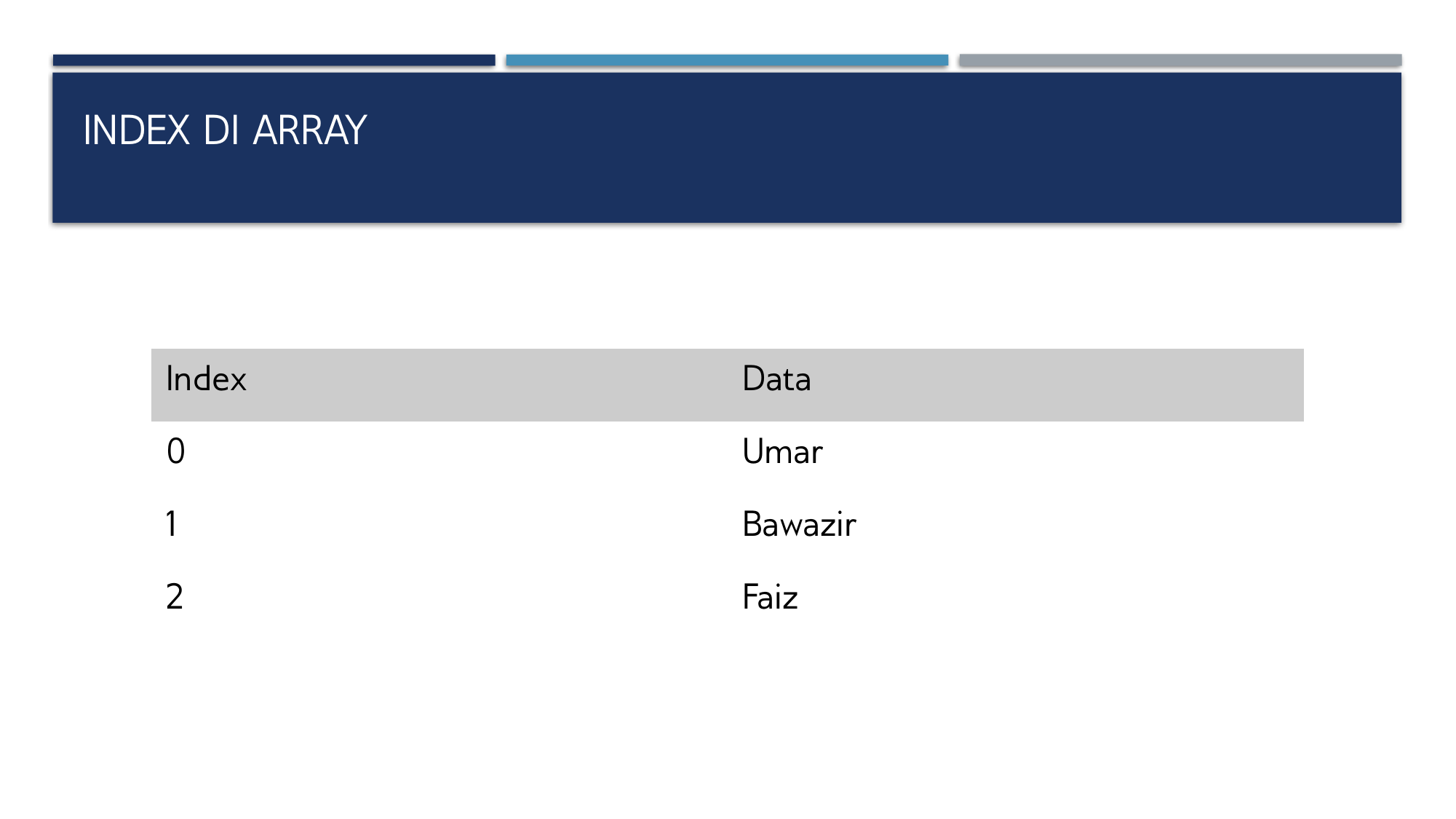

# Index di Array
| Index | Data |
| --- | --- |
| 0 | Umar |
| 1 | Bawazir |
| 2 | Faiz |